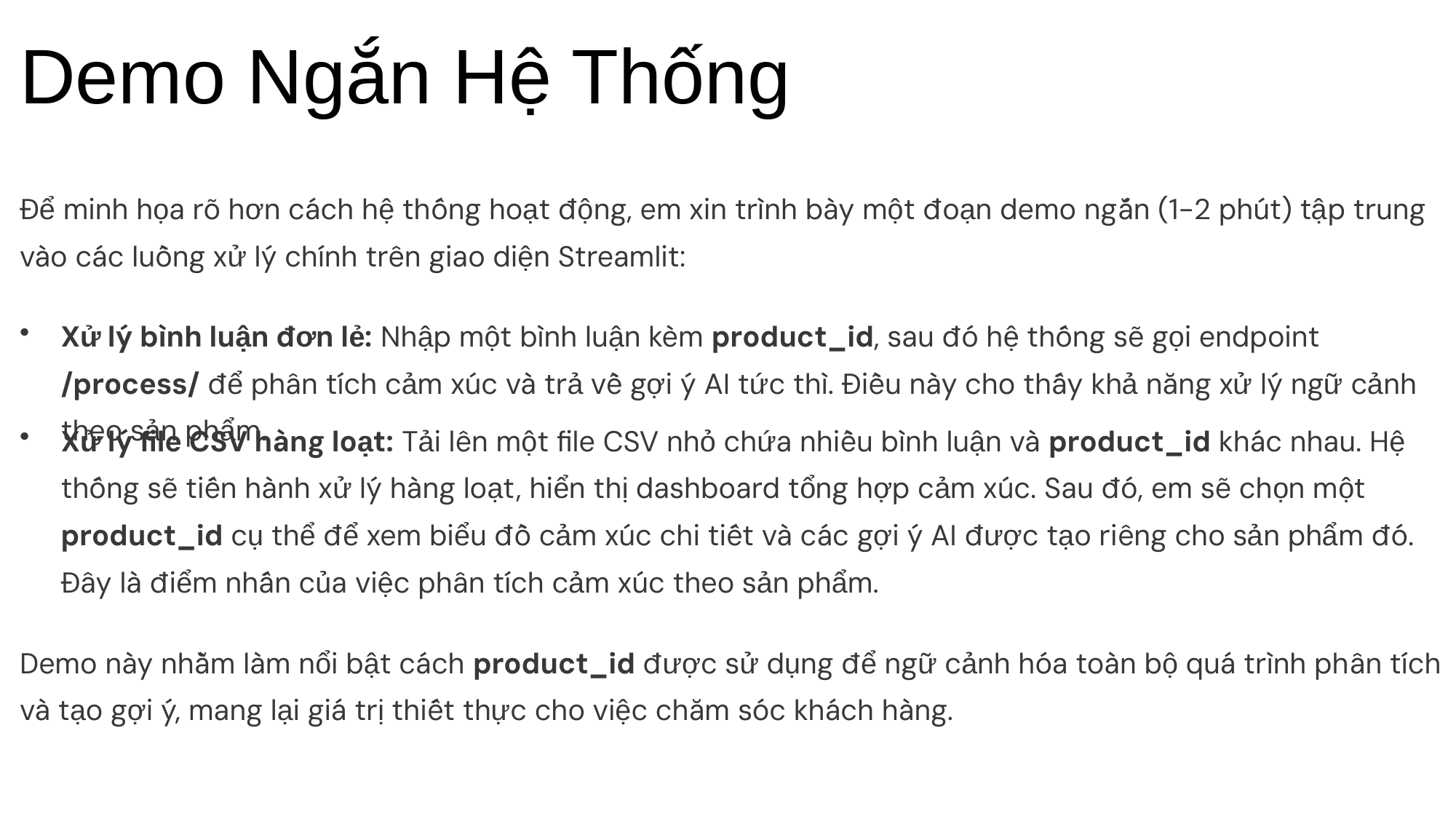

Demo Ngắn Hệ Thống
Để minh họa rõ hơn cách hệ thống hoạt động, em xin trình bày một đoạn demo ngắn (1-2 phút) tập trung vào các luồng xử lý chính trên giao diện Streamlit:
Xử lý bình luận đơn lẻ: Nhập một bình luận kèm product_id, sau đó hệ thống sẽ gọi endpoint /process/ để phân tích cảm xúc và trả về gợi ý AI tức thì. Điều này cho thấy khả năng xử lý ngữ cảnh theo sản phẩm.
Xử lý file CSV hàng loạt: Tải lên một file CSV nhỏ chứa nhiều bình luận và product_id khác nhau. Hệ thống sẽ tiến hành xử lý hàng loạt, hiển thị dashboard tổng hợp cảm xúc. Sau đó, em sẽ chọn một product_id cụ thể để xem biểu đồ cảm xúc chi tiết và các gợi ý AI được tạo riêng cho sản phẩm đó. Đây là điểm nhấn của việc phân tích cảm xúc theo sản phẩm.
Demo này nhằm làm nổi bật cách product_id được sử dụng để ngữ cảnh hóa toàn bộ quá trình phân tích và tạo gợi ý, mang lại giá trị thiết thực cho việc chăm sóc khách hàng.